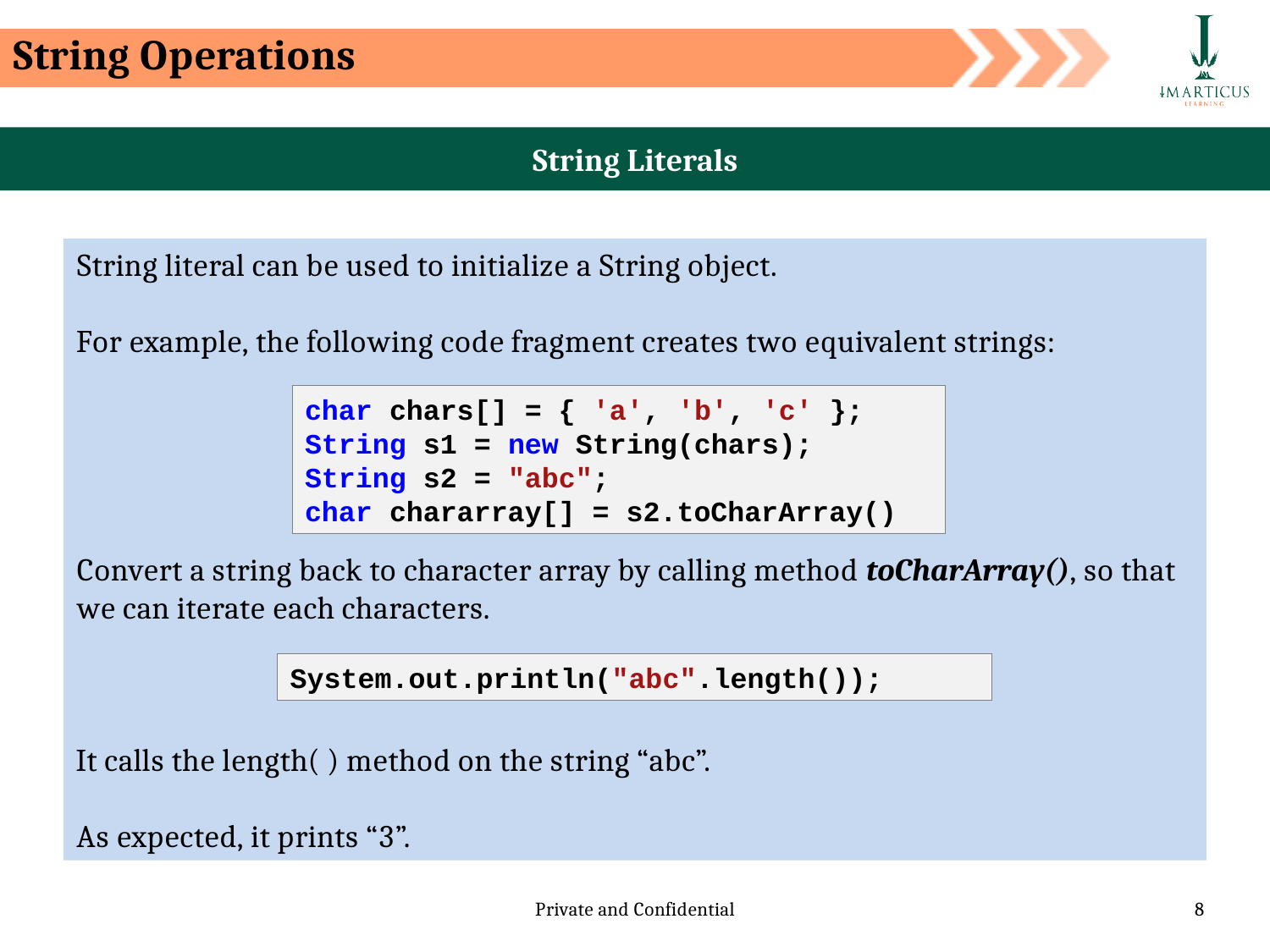

String Operations

String Literals
String literal can be used to initialize a String object.

For example, the following code fragment creates two equivalent strings:

Convert a string back to character array by calling method toCharArray(), so that we can iterate each characters.

It calls the length( ) method on the string “abc”.

As expected, it prints “3”.
char chars[] = { 'a', 'b', 'c' };
String s1 = new String(chars);
String s2 = "abc";
char chararray[] = s2.toCharArray()
System.out.println("abc".length());